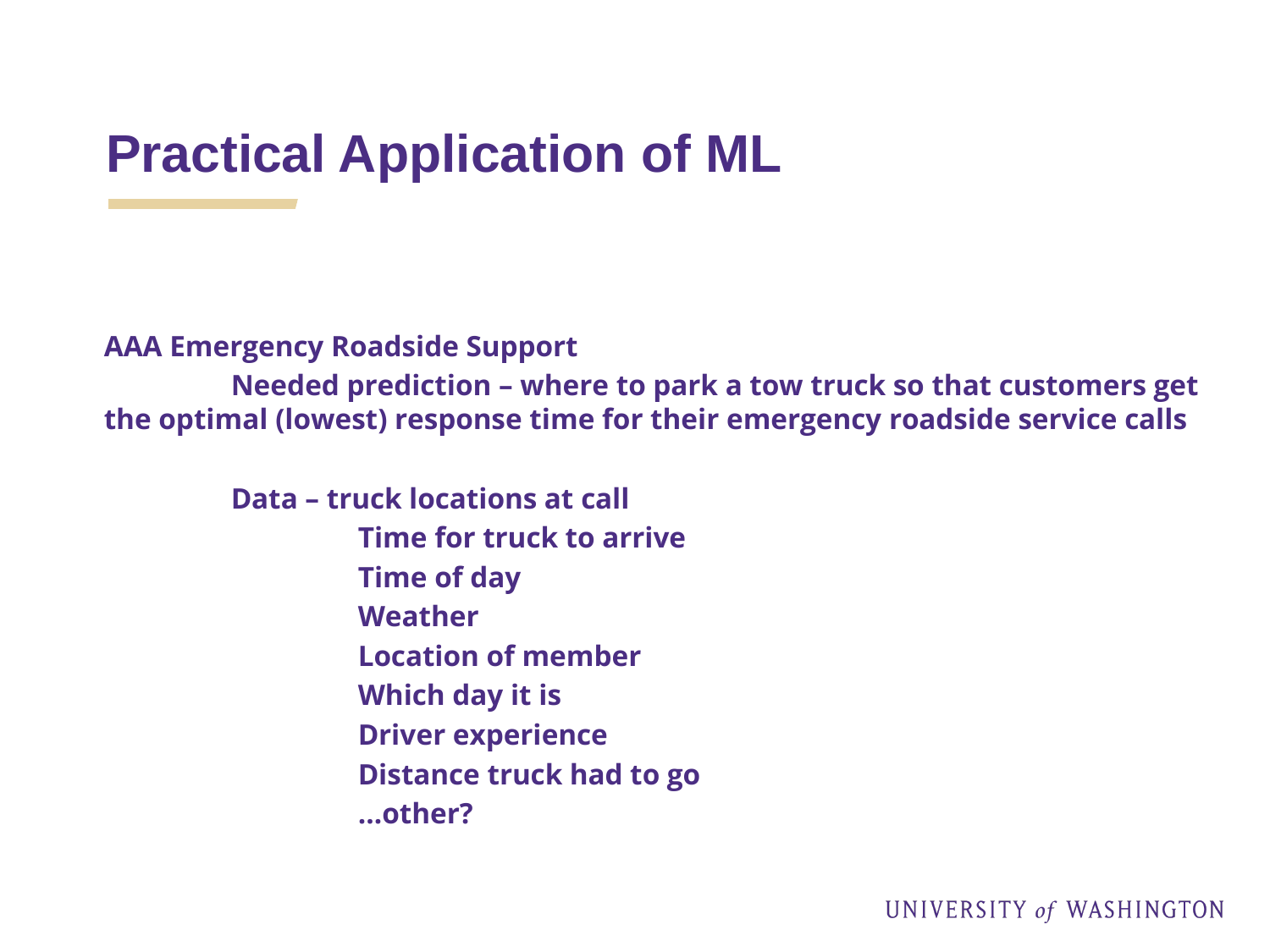

# Practical Application of ML
AAA Emergency Roadside Support
	Needed prediction – where to park a tow truck so that customers get the optimal (lowest) response time for their emergency roadside service calls

	Data – truck locations at call
		Time for truck to arrive
		Time of day
		Weather
		Location of member
		Which day it is
		Driver experience
		Distance truck had to go
		…other?